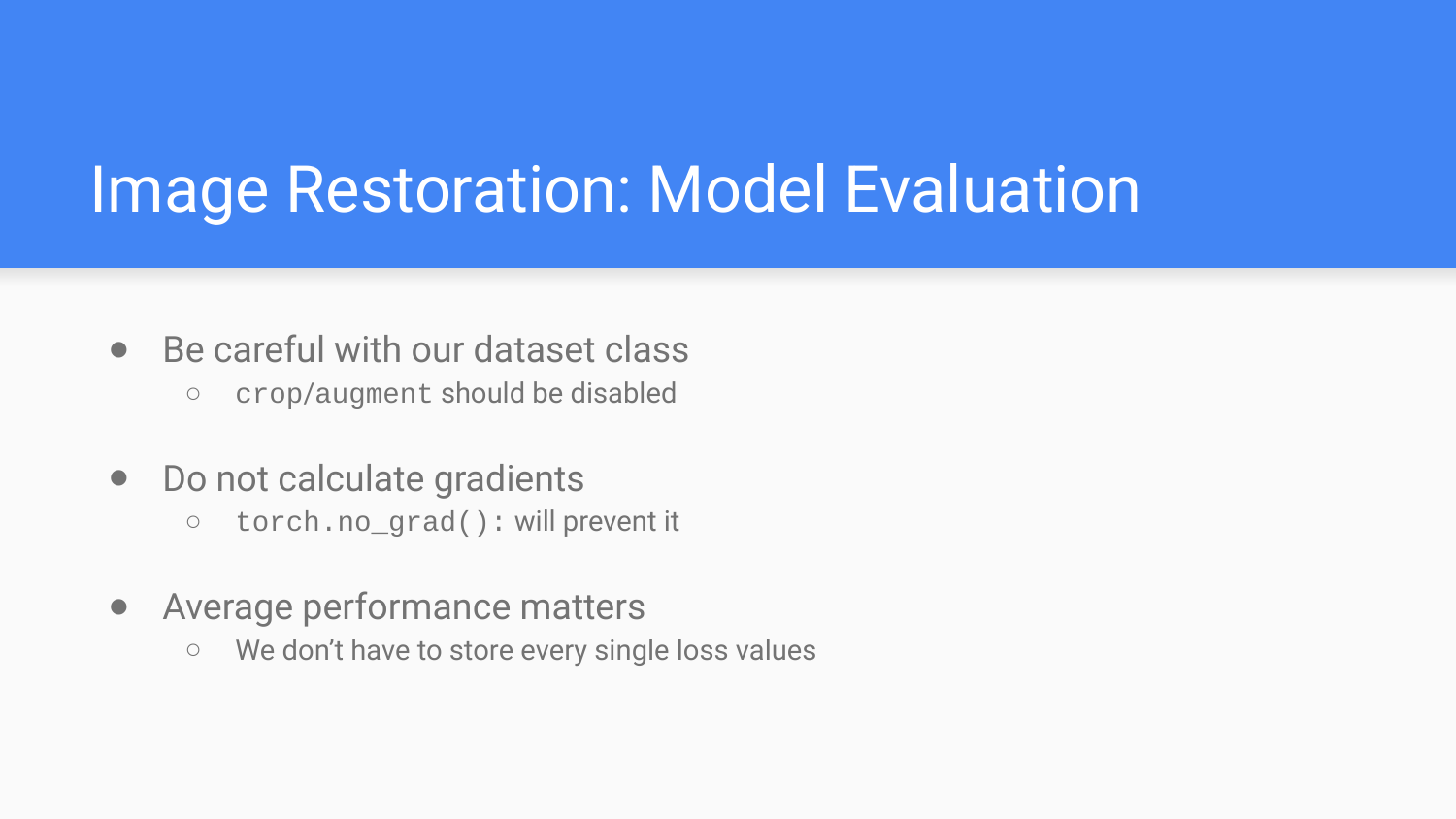

# Image Restoration: Model Evaluation
Be careful with our dataset class
crop/augment should be disabled
Do not calculate gradients
torch.no_grad(): will prevent it
Average performance matters
We don’t have to store every single loss values